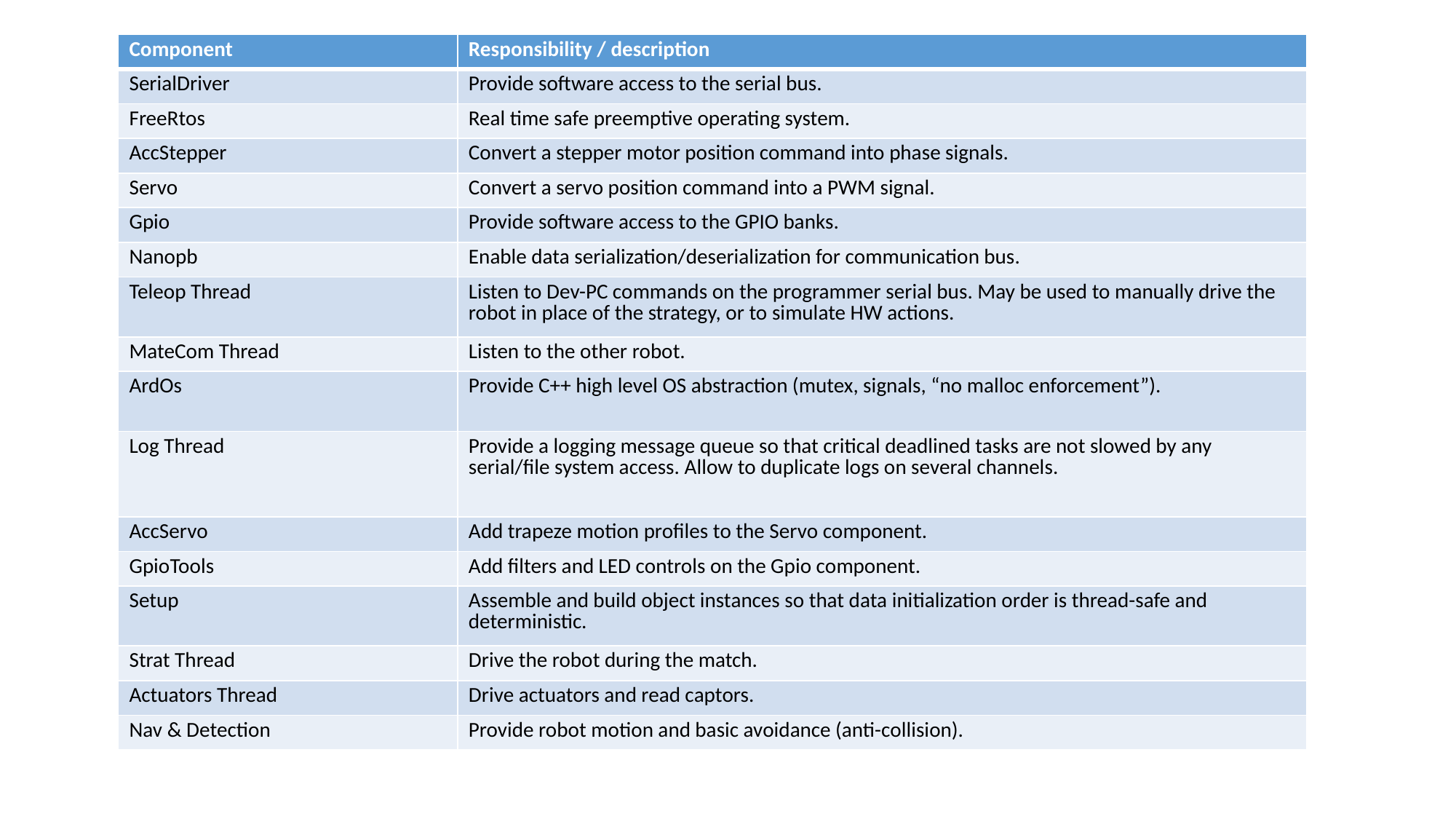

| Component | Responsibility / description |
| --- | --- |
| SerialDriver | Provide software access to the serial bus. |
| FreeRtos | Real time safe preemptive operating system. |
| AccStepper | Convert a stepper motor position command into phase signals. |
| Servo | Convert a servo position command into a PWM signal. |
| Gpio | Provide software access to the GPIO banks. |
| Nanopb | Enable data serialization/deserialization for communication bus. |
| Teleop Thread | Listen to Dev-PC commands on the programmer serial bus. May be used to manually drive the robot in place of the strategy, or to simulate HW actions. |
| MateCom Thread | Listen to the other robot. |
| ArdOs | Provide C++ high level OS abstraction (mutex, signals, “no malloc enforcement”). |
| Log Thread | Provide a logging message queue so that critical deadlined tasks are not slowed by any serial/file system access. Allow to duplicate logs on several channels. |
| AccServo | Add trapeze motion profiles to the Servo component. |
| GpioTools | Add filters and LED controls on the Gpio component. |
| Setup | Assemble and build object instances so that data initialization order is thread-safe and deterministic. |
| Strat Thread | Drive the robot during the match. |
| Actuators Thread | Drive actuators and read captors. |
| Nav & Detection | Provide robot motion and basic avoidance (anti-collision). |